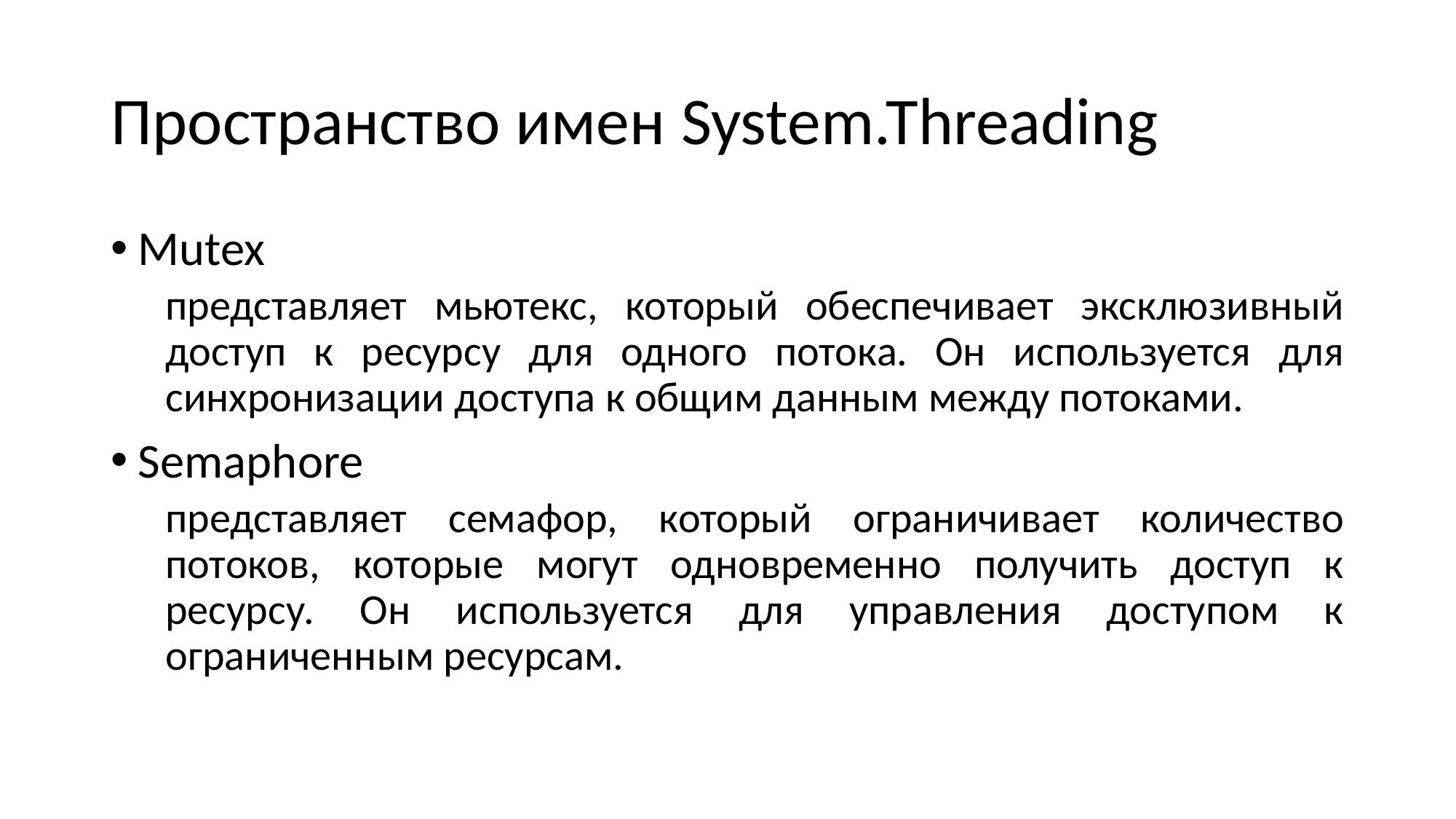

# Пространство имен System.Threading
Mutex
представляет мьютекс, который обеспечивает эксклюзивный доступ к ресурсу для одного потока. Он используется для синхронизации доступа к общим данным между потоками.
Semaphore
представляет семафор, который ограничивает количество потоков, которые могут одновременно получить доступ к ресурсу. Он используется для управления доступом к ограниченным ресурсам.